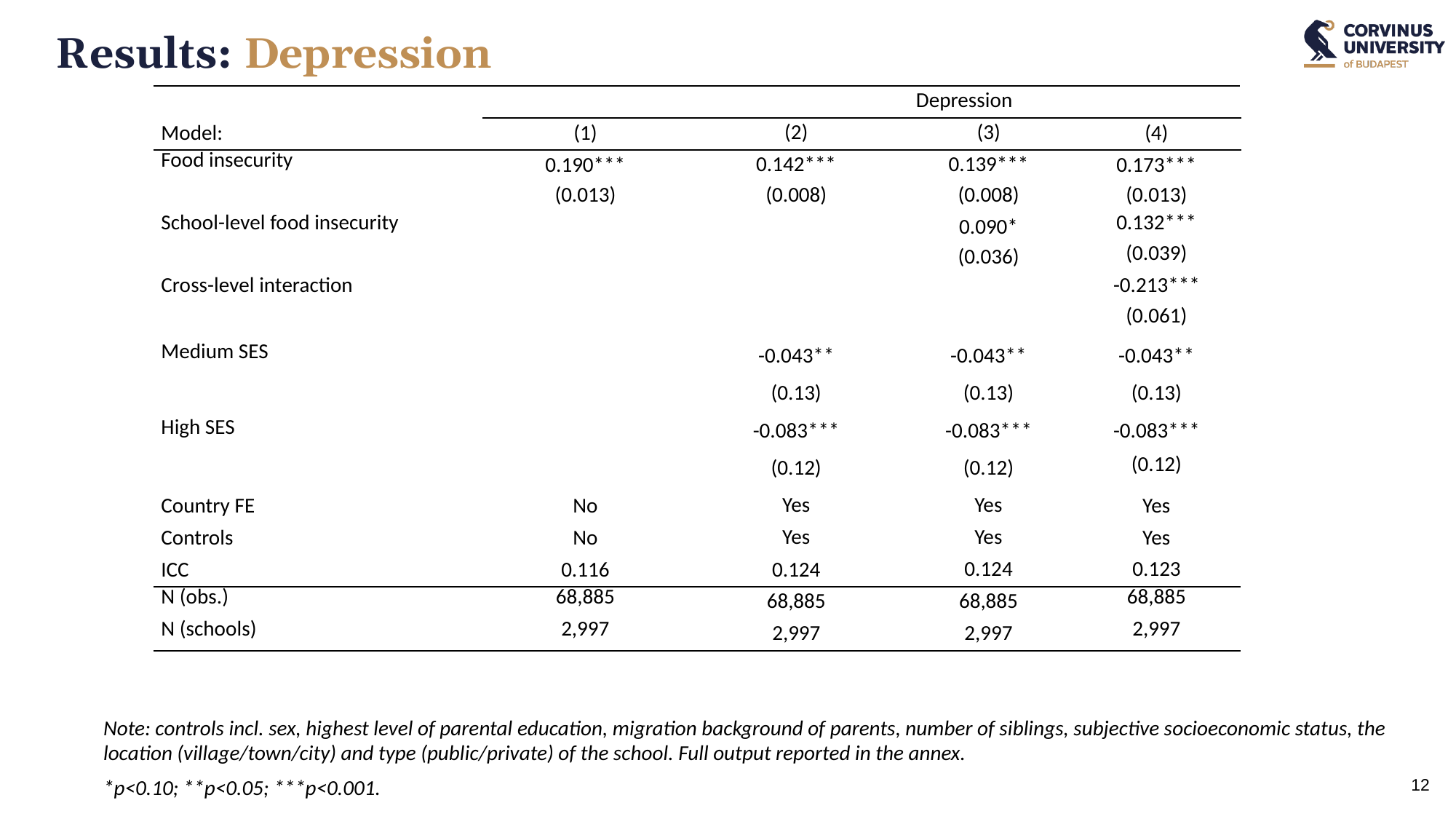

# Results: Depression
|  |  | Depression |  |  |
| --- | --- | --- | --- | --- |
| Model: | (1) | (2) | (3) | (4) |
| Food insecurity | 0.190\*\*\* (0.013) | 0.142\*\*\* (0.008) | 0.139\*\*\* (0.008) | 0.173\*\*\* (0.013) |
| School-level food insecurity |  |  | 0.090\* (0.036) | 0.132\*\*\* (0.039) |
| Cross-level interaction |  |  |  | -0.213\*\*\* (0.061) |
| Medium SES |  | -0.043\*\* | -0.043\*\* | -0.043\*\* |
|  |  | (0.13) | (0.13) | (0.13) |
| High SES |  | -0.083\*\*\* | -0.083\*\*\* | -0.083\*\*\* |
|  |  | (0.12) | (0.12) | (0.12) |
| Country FE | No | Yes | Yes | Yes |
| Controls | No | Yes | Yes | Yes |
| ICC | 0.116 | 0.124 | 0.124 | 0.123 |
| N (obs.) | 68,885 | 68,885 | 68,885 | 68,885 |
| N (schools) | 2,997 | 2,997 | 2,997 | 2,997 |
Note: controls incl. sex, highest level of parental education, migration background of parents, number of siblings, subjective socioeconomic status, the location (village/town/city) and type (public/private) of the school. Full output reported in the annex.
*p<0.10; **p<0.05; ***p<0.001.